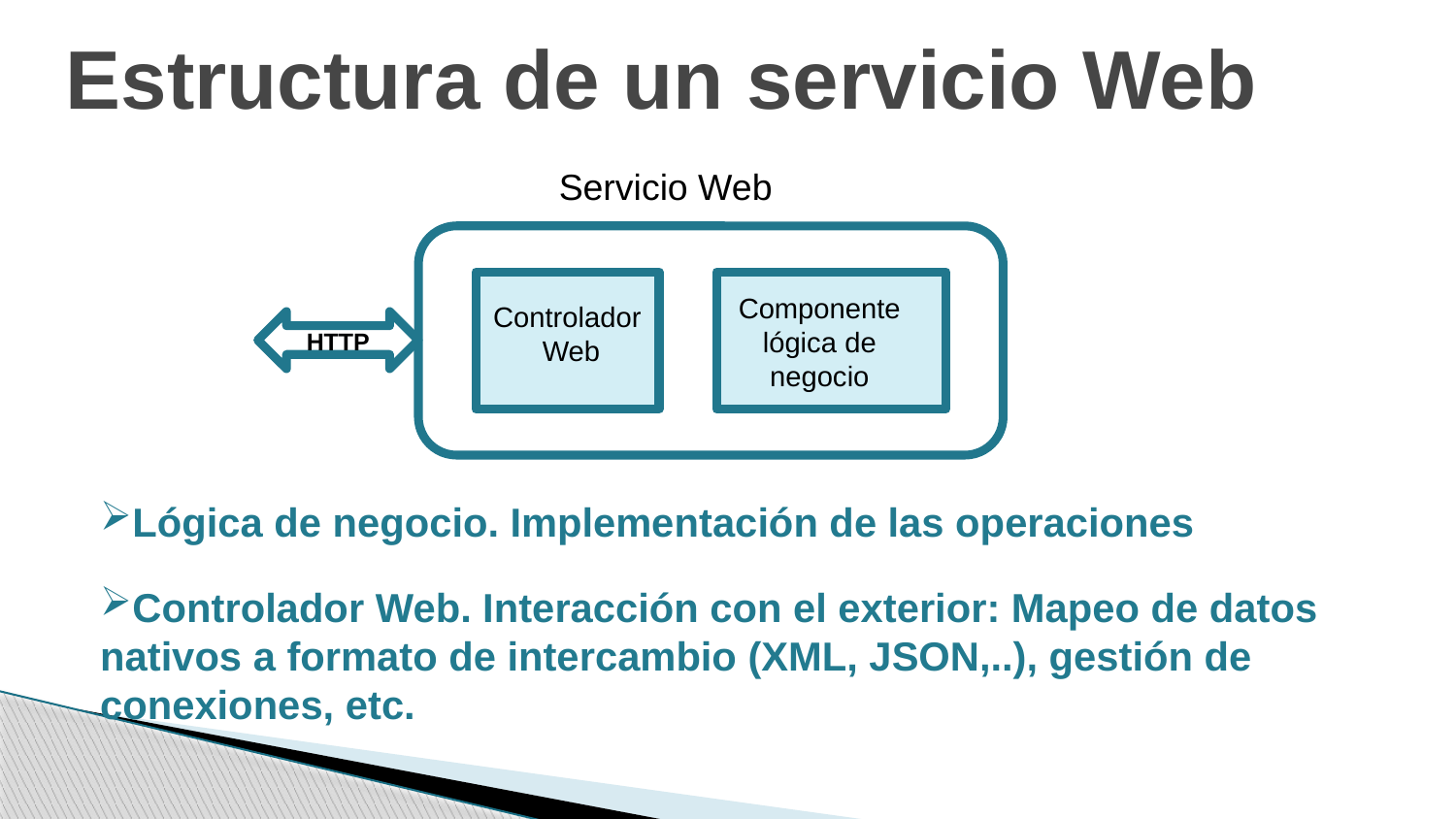

Estructura de un servicio Web
Servicio Web

Componente lógica de negocio
Controlador
 Web

HTTP
Lógica de negocio. Implementación de las operaciones
Controlador Web. Interacción con el exterior: Mapeo de datos nativos a formato de intercambio (XML, JSON,..), gestión de conexiones, etc.